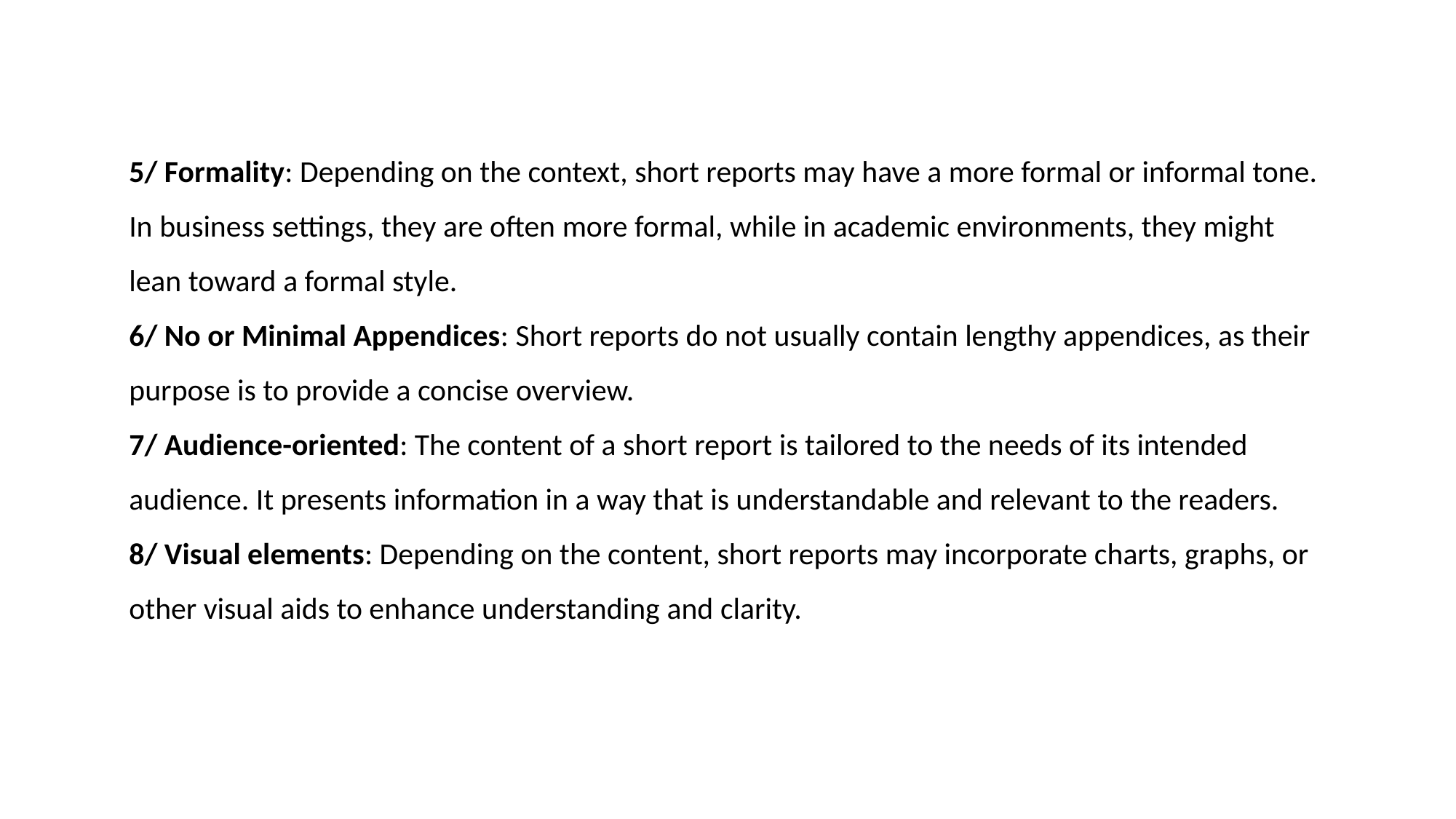

5/ Formality: Depending on the context, short reports may have a more formal or informal tone. In business settings, they are often more formal, while in academic environments, they might lean toward a formal style.
6/ No or Minimal Appendices: Short reports do not usually contain lengthy appendices, as their purpose is to provide a concise overview.
7/ Audience-oriented: The content of a short report is tailored to the needs of its intended audience. It presents information in a way that is understandable and relevant to the readers.
8/ Visual elements: Depending on the content, short reports may incorporate charts, graphs, or other visual aids to enhance understanding and clarity.